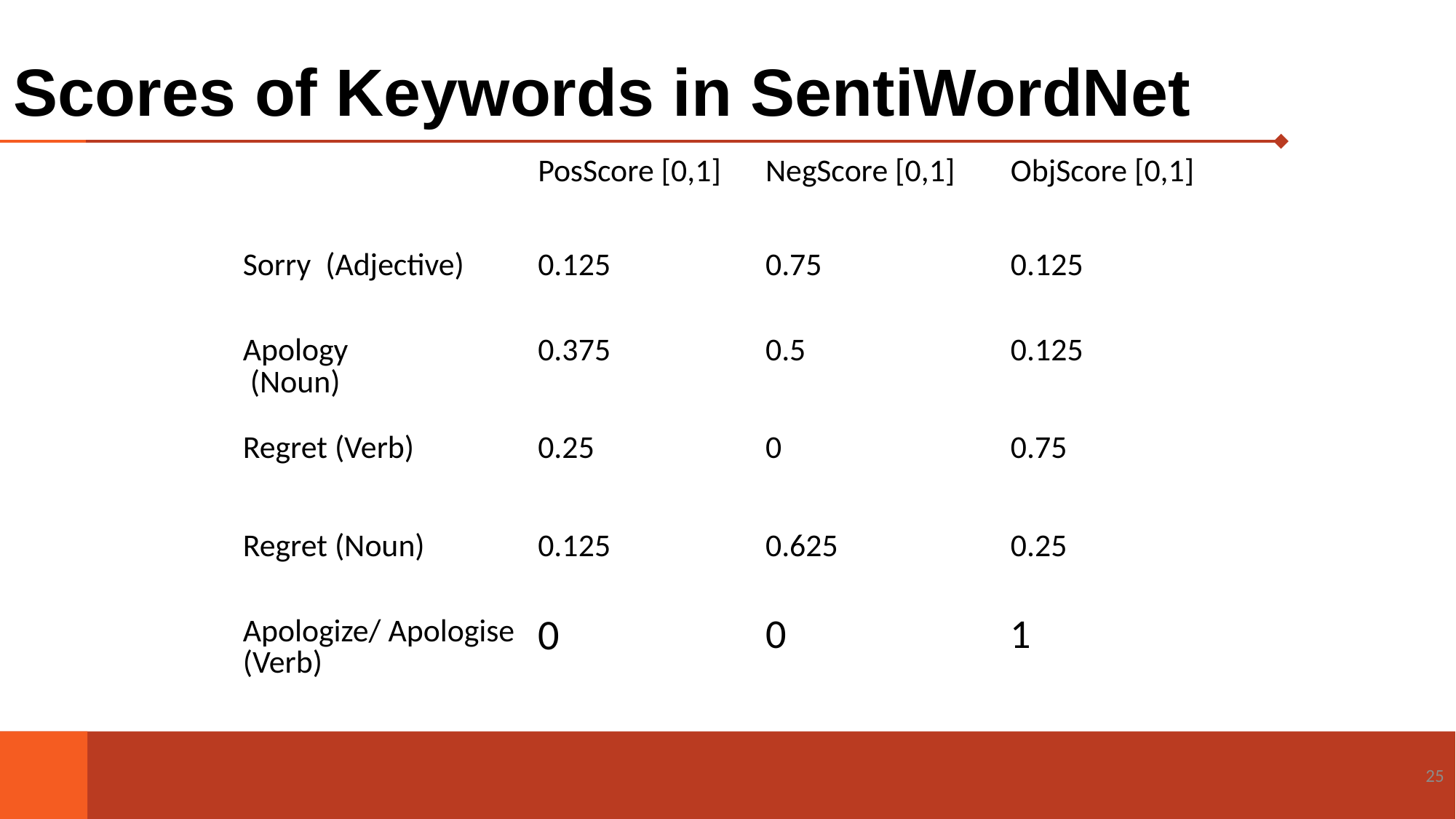

Scores of Keywords in SentiWordNet
|  | PosScore [0,1] | NegScore [0,1] | ObjScore [0,1] |
| --- | --- | --- | --- |
| Sorry (Adjective) | 0.125 | 0.75 | 0.125 |
| Apology (Noun) | 0.375 | 0.5 | 0.125 |
| Regret (Verb) | 0.25 | 0 | 0.75 |
| Regret (Noun) | 0.125 | 0.625 | 0.25 |
| Apologize/ Apologise (Verb) | 0 | 0 | 1 |
25